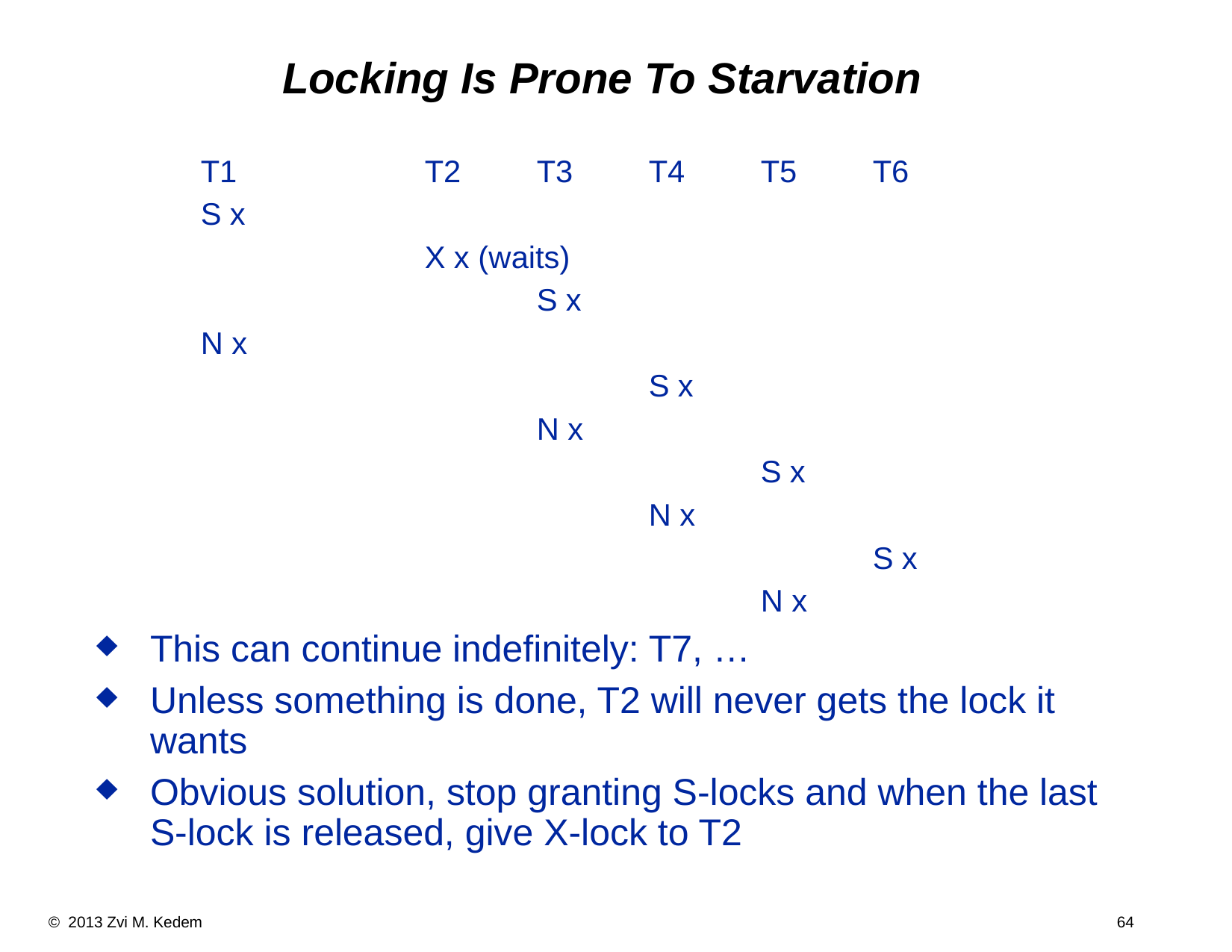

Locking Is Prone To Starvation
	T1		T2	T3	T4	T5	T6
	S x
			X x (waits)
				S x
	N x
					S x
				N x
						S x
					N x
							S x
						N x
This can continue indefinitely: T7, …
Unless something is done, T2 will never gets the lock it wants
Obvious solution, stop granting S-locks and when the last S-lock is released, give X-lock to T2